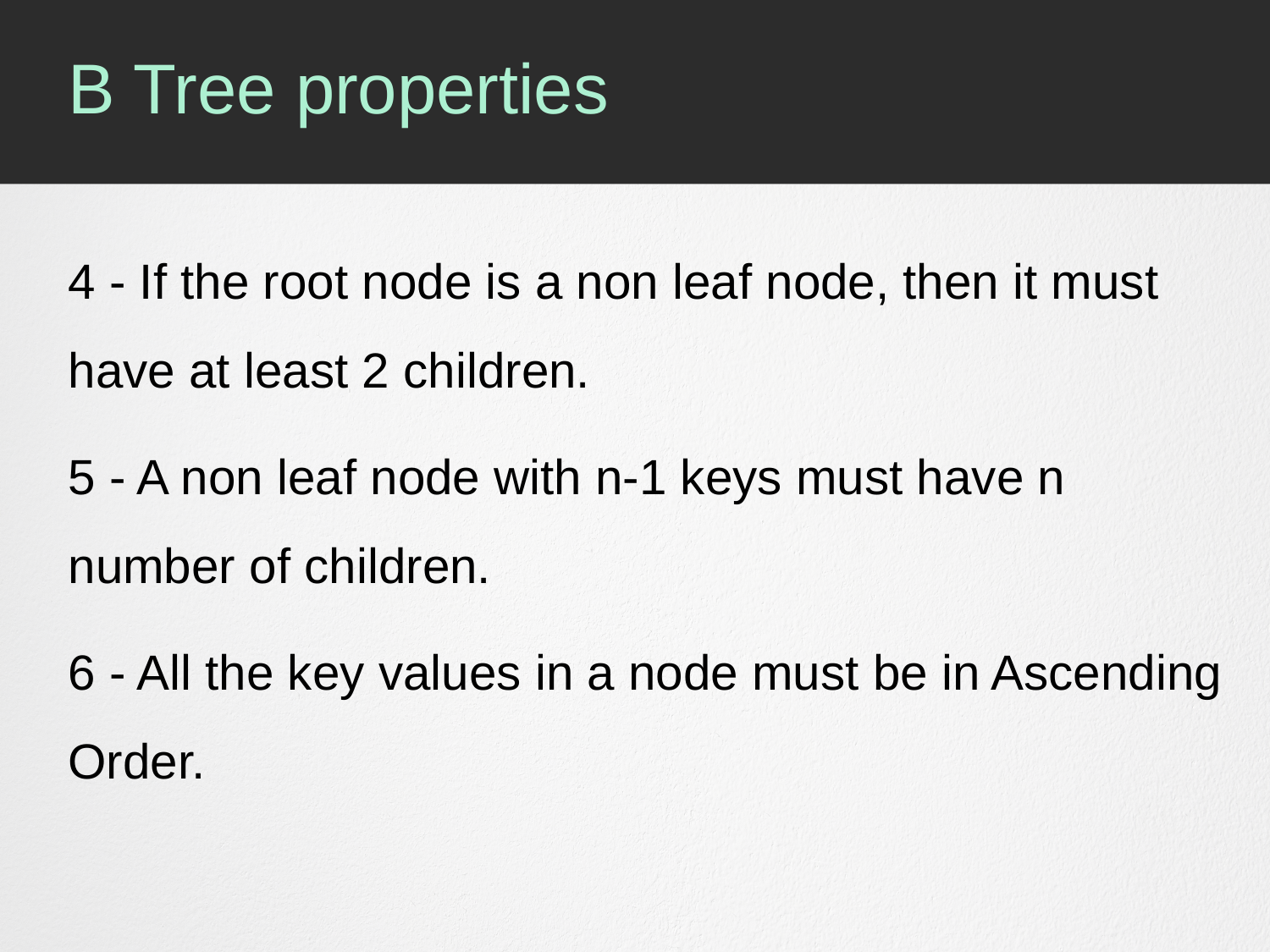

# B Tree properties
4 - If the root node is a non leaf node, then it must have at least 2 children.
5 - A non leaf node with n-1 keys must have n number of children.
6 - All the key values in a node must be in Ascending Order.